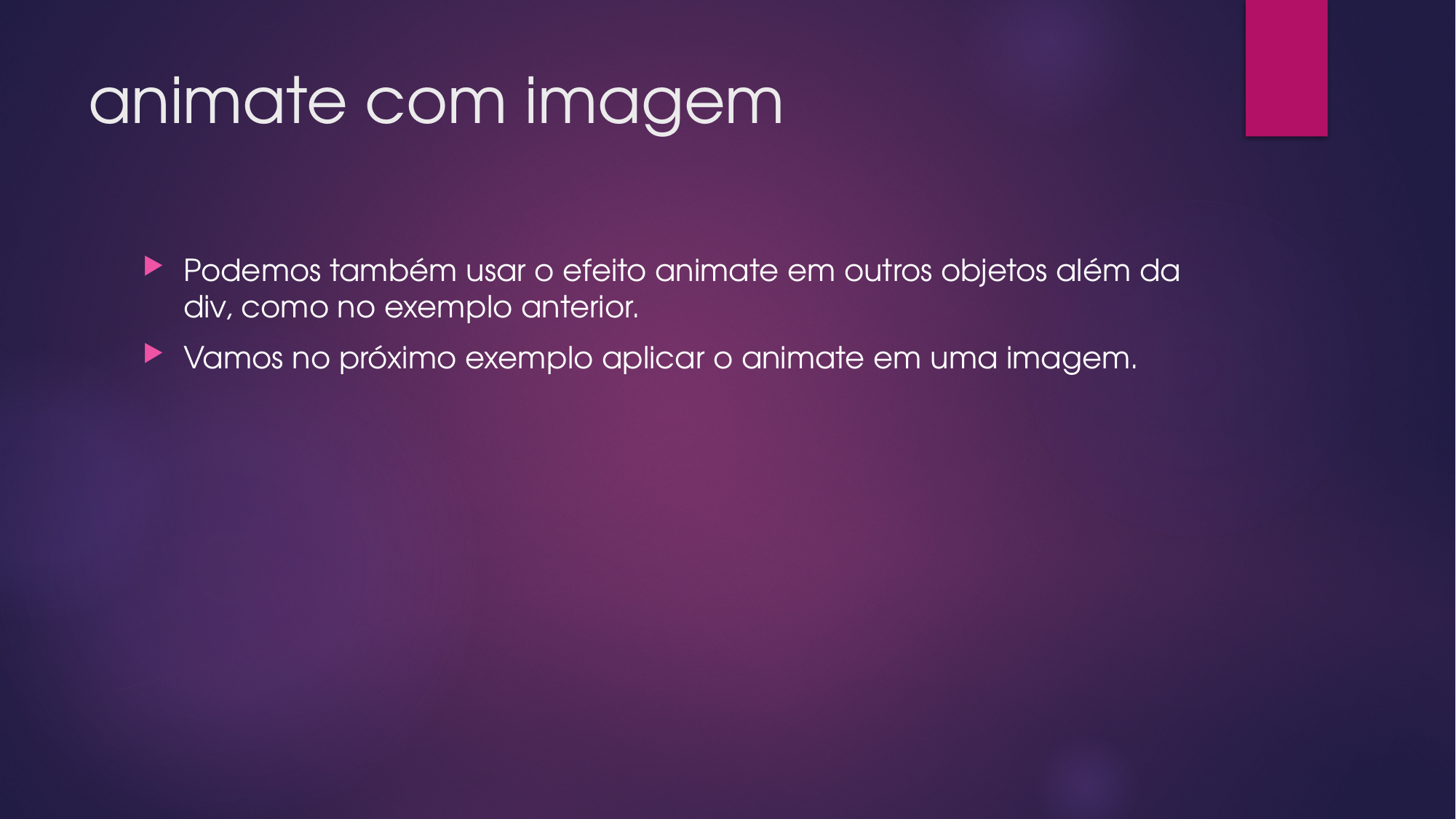

# animate com imagem
Podemos também usar o efeito animate em outros objetos além da div, como no exemplo anterior.
Vamos no próximo exemplo aplicar o animate em uma imagem.